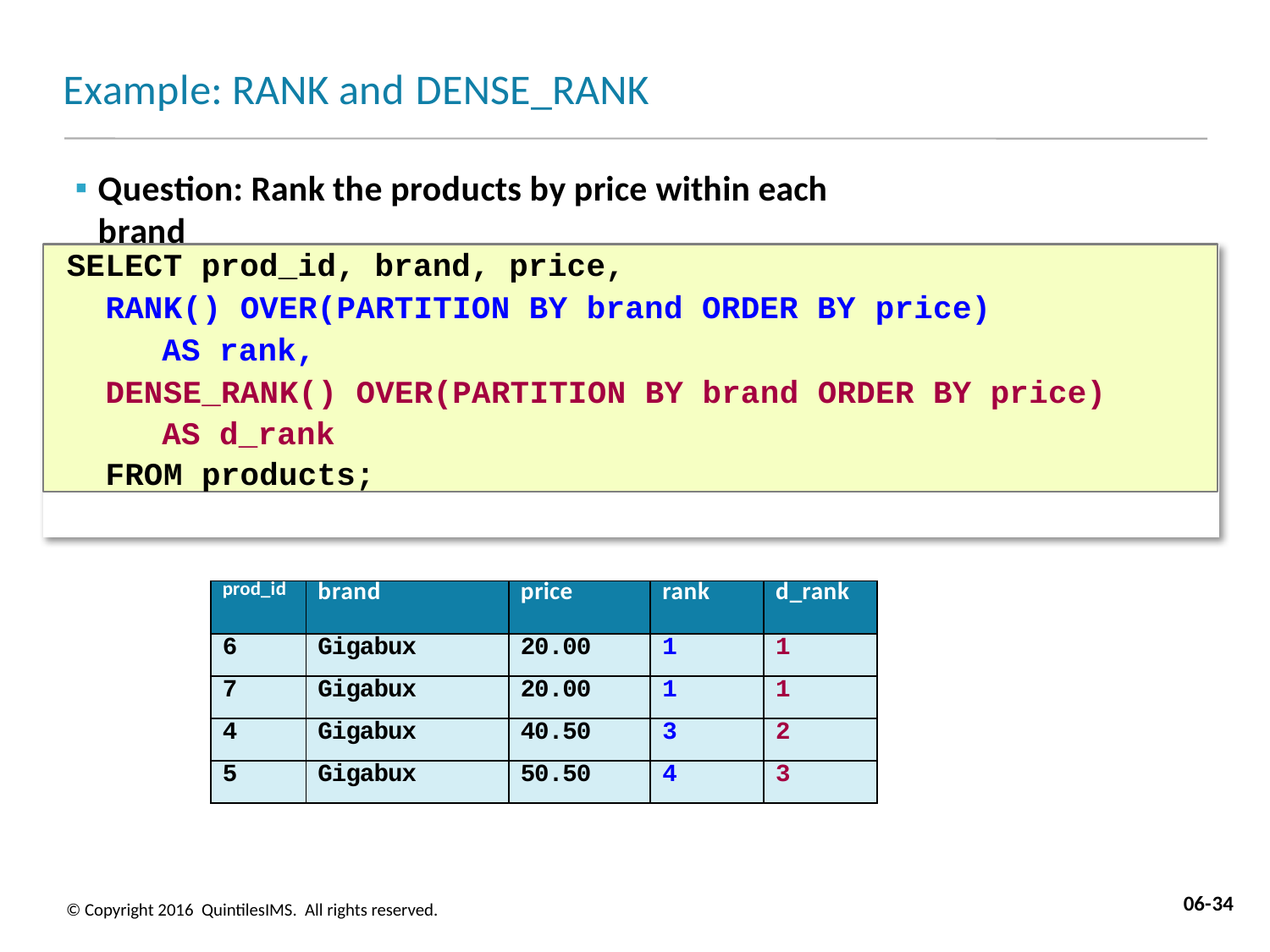

# Example: RANK and DENSE_RANK
Question: Rank the products by price within each brand

SELECT prod_id, brand, price,
RANK() OVER(PARTITION BY brand ORDER BY price)
AS rank,
DENSE_RANK() OVER(PARTITION BY brand ORDER BY price)
AS d_rank FROM products;

| prod\_id | brand | price | rank | d\_rank |
| --- | --- | --- | --- | --- |
| 6 | Gigabux | 20.00 | 1 | 1 |
| 7 | Gigabux | 20.00 | 1 | 1 |
| 4 | Gigabux | 40.50 | 3 | 2 |
| 5 | Gigabux | 50.50 | 4 | 3 |
06-34
© Copyright 2016  QuintilesIMS.  All rights reserved.